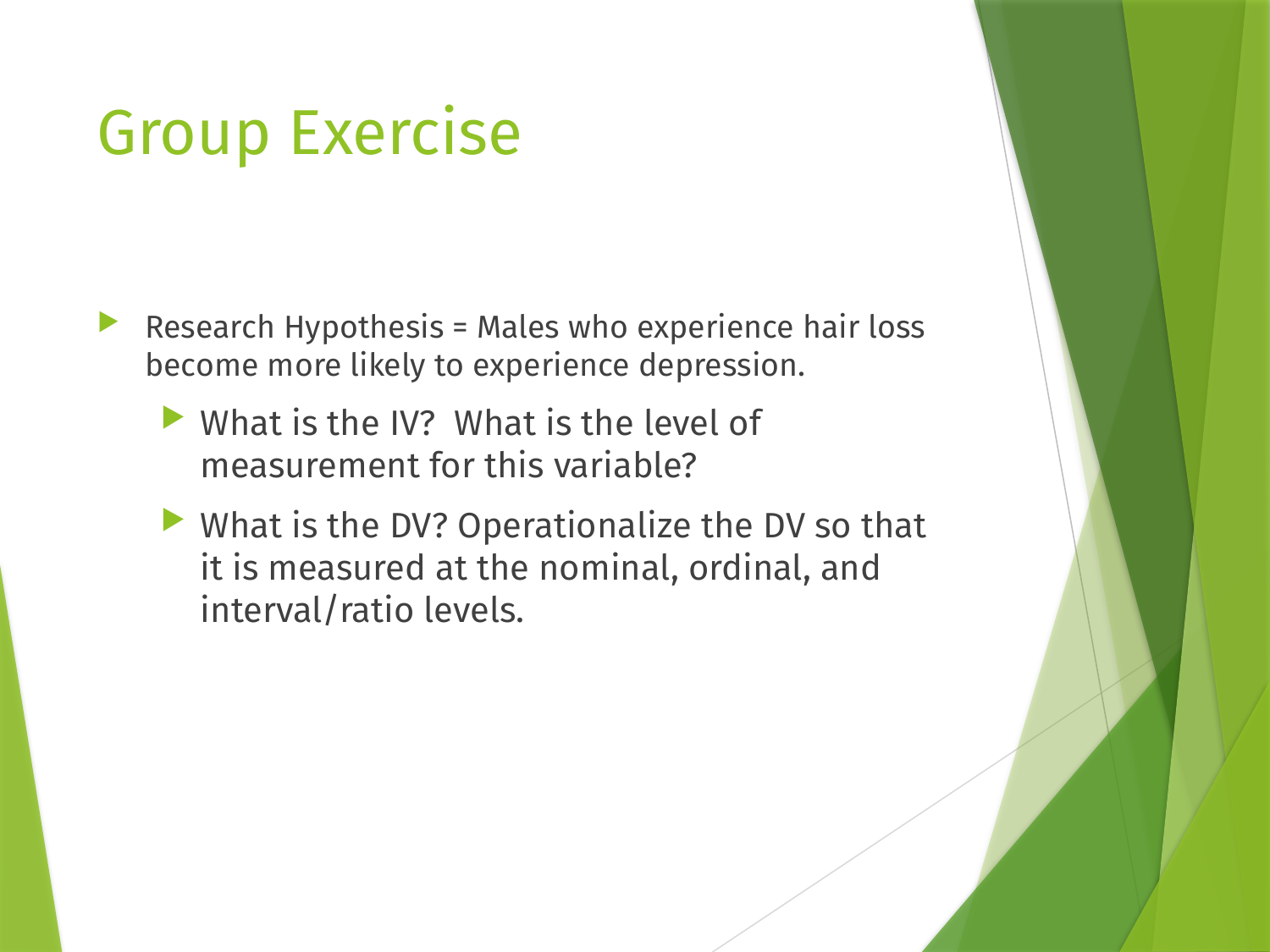

# Group Exercise
Research Hypothesis = Males who experience hair loss become more likely to experience depression.
What is the IV?  What is the level of measurement for this variable?
What is the DV? Operationalize the DV so that it is measured at the nominal, ordinal, and interval/ratio levels.